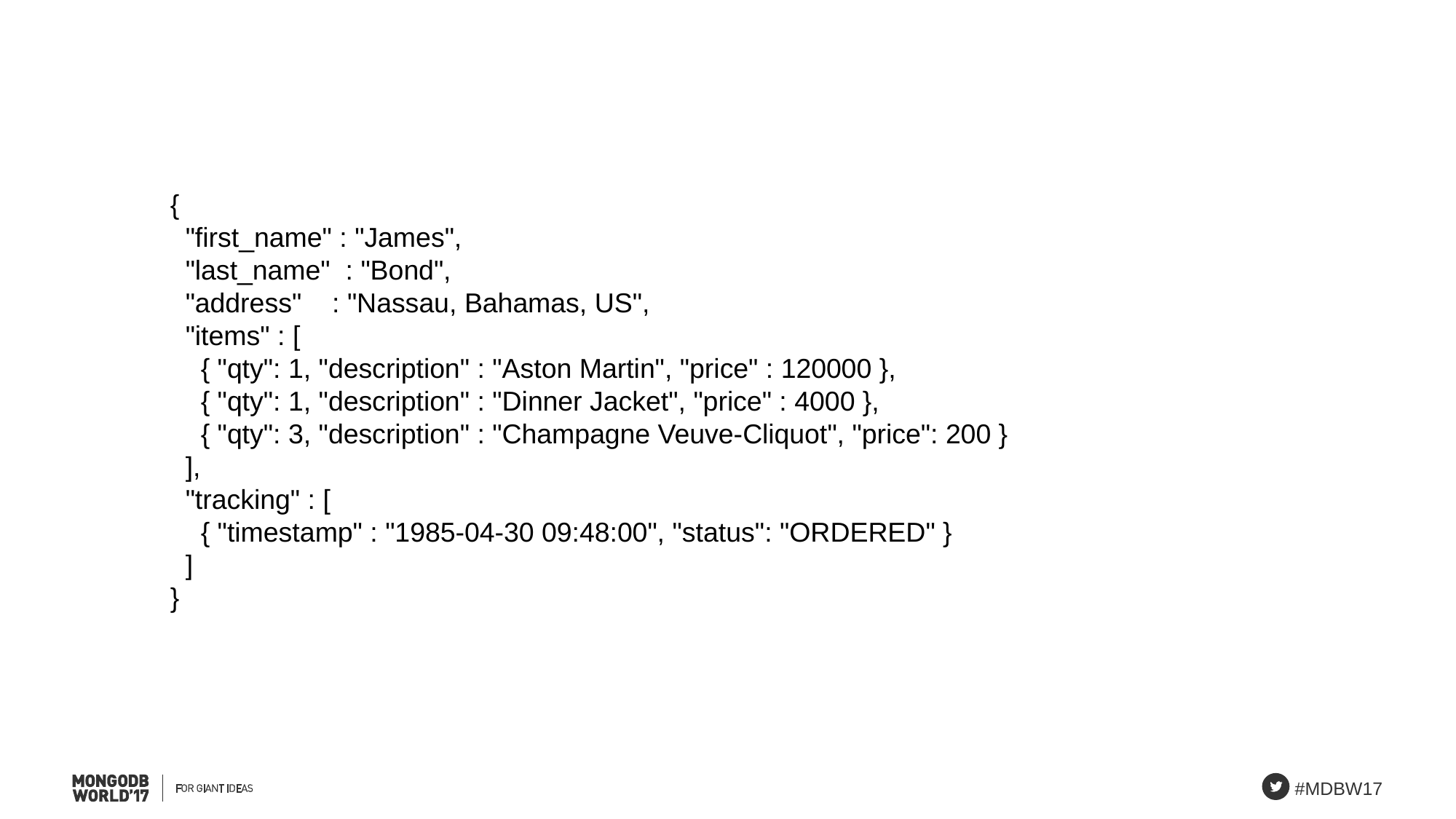

{
  "first_name" : "James",
  "last_name"  : "Bond",
  "address"    : "Nassau, Bahamas, US",
  "items" : [
    { "qty": 1, "description" : "Aston Martin", "price" : 120000 },
    { "qty": 1, "description" : "Dinner Jacket", "price" : 4000 },
    { "qty": 3, "description" : "Champagne Veuve-Cliquot", "price": 200 }
  ],
  "tracking" : [
    { "timestamp" : "1985-04-30 09:48:00", "status": "ORDERED" }
  ]
}